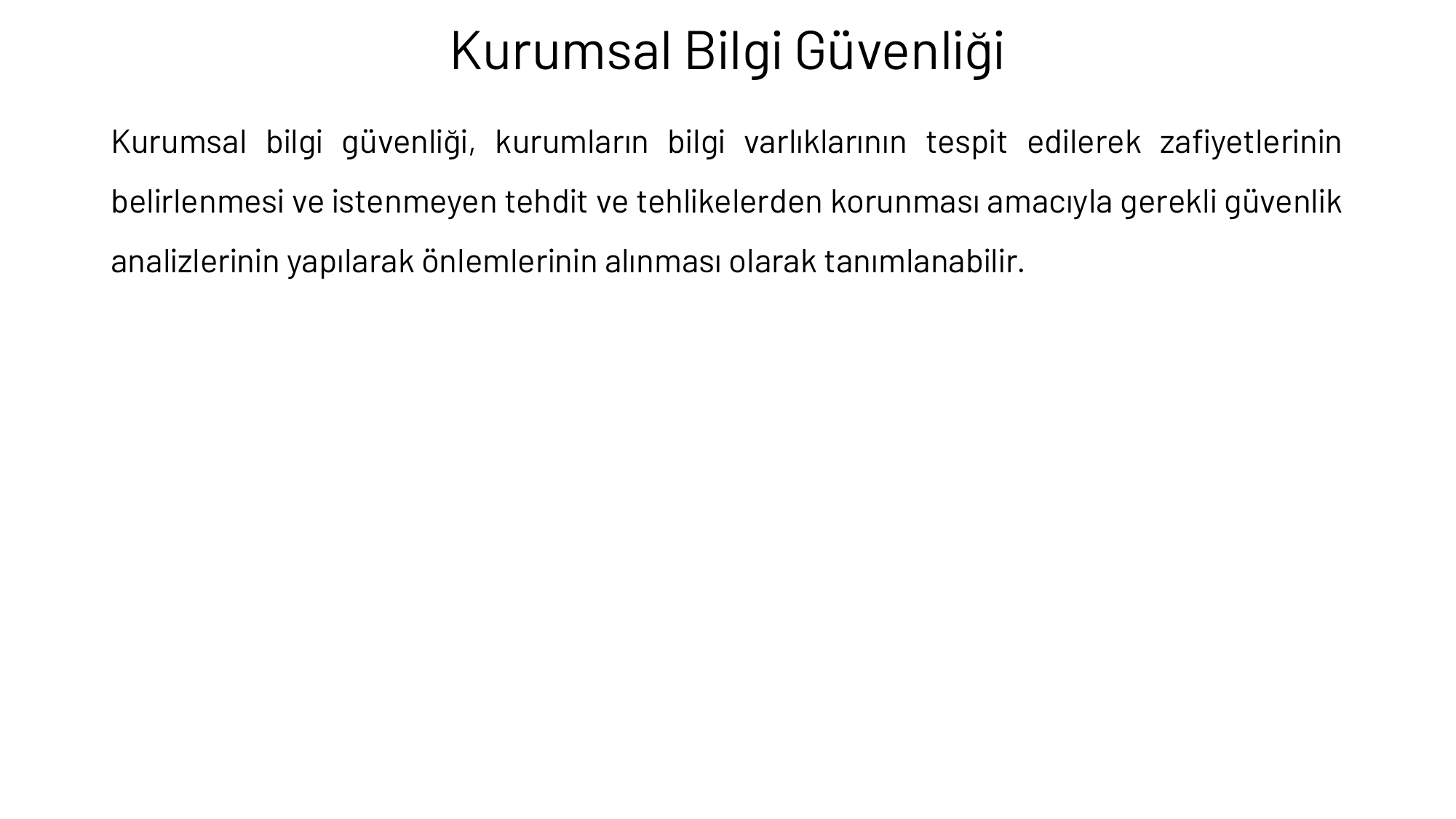

# Kurumsal Bilgi Güvenliği
Kurumsal bilgi güvenliği, kurumların bilgi varlıklarının tespit edilerek zafiyetlerinin belirlenmesi ve istenmeyen tehdit ve tehlikelerden korunması amacıyla gerekli güvenlik analizlerinin yapılarak önlemlerinin alınması olarak tanımlanabilir.